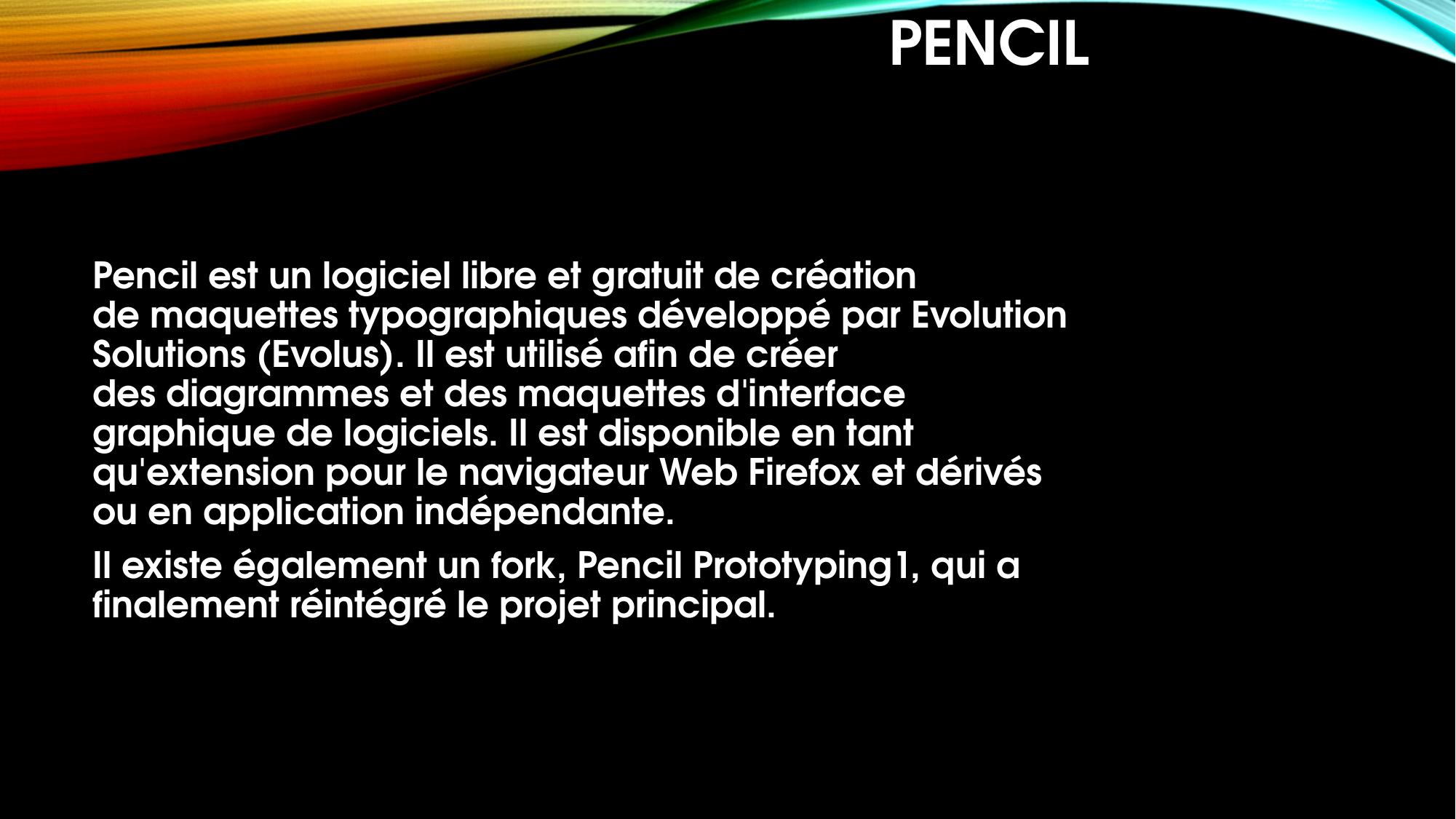

# Pencil
Pencil est un logiciel libre et gratuit de création de maquettes typographiques développé par Evolution Solutions (Evolus). Il est utilisé afin de créer des diagrammes et des maquettes d'interface graphique de logiciels. Il est disponible en tant qu'extension pour le navigateur Web Firefox et dérivés ou en application indépendante.
Il existe également un fork, Pencil Prototyping1, qui a finalement réintégré le projet principal.